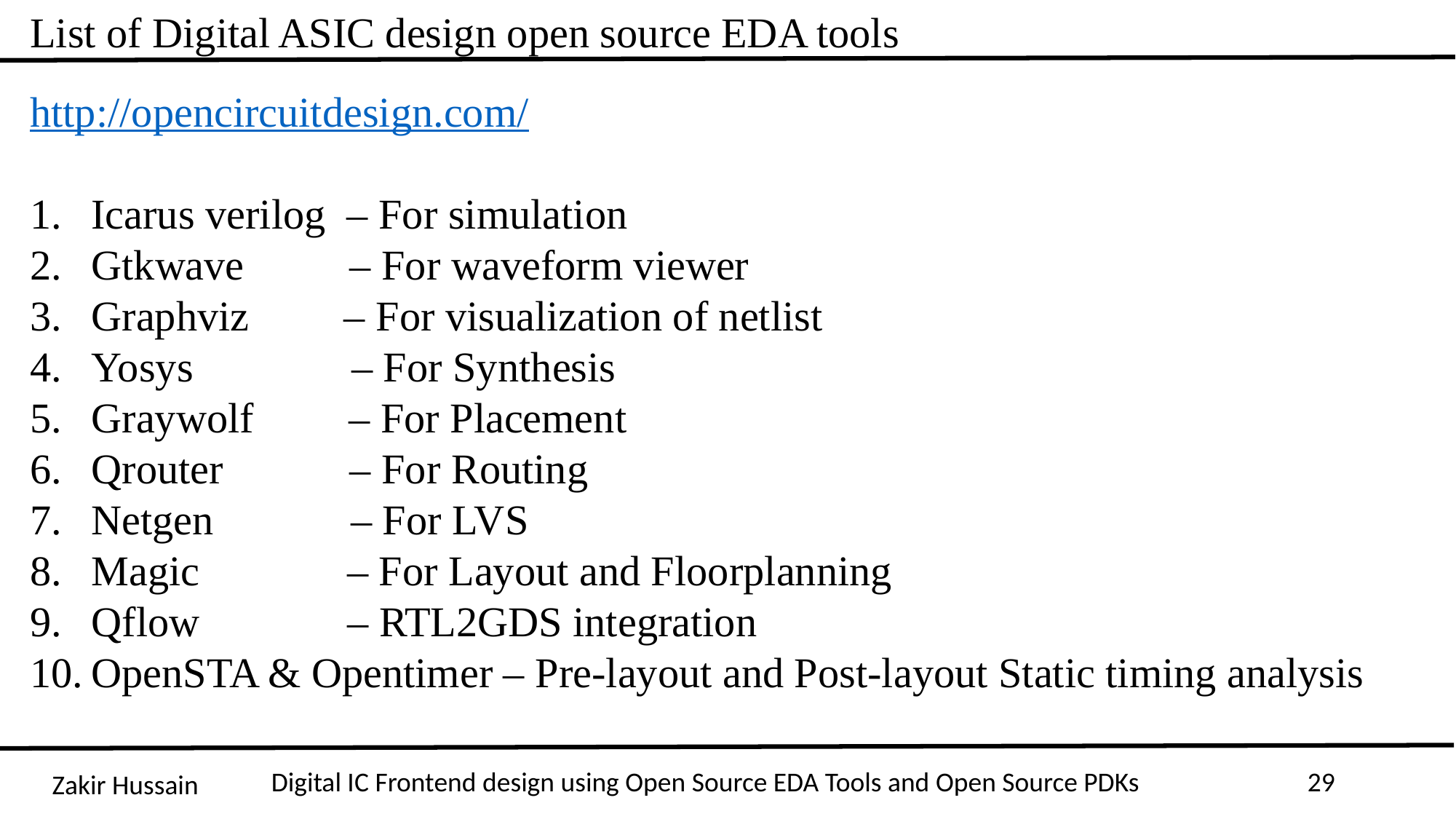

List of Digital ASIC design open source EDA tools
http://opencircuitdesign.com/

Icarus verilog  – For simulation
Gtkwave          – For waveform viewer
Graphviz         – For visualization of netlist
Yosys               – For Synthesis
Graywolf         – For Placement
Qrouter            – For Routing
Netgen             – For LVS
Magic              – For Layout and Floorplanning
Qflow              – RTL2GDS integration
OpenSTA & Opentimer – Pre-layout and Post-layout Static timing analysis
Digital IC Frontend design using Open Source EDA Tools and Open Source PDKs
29
Zakir Hussain